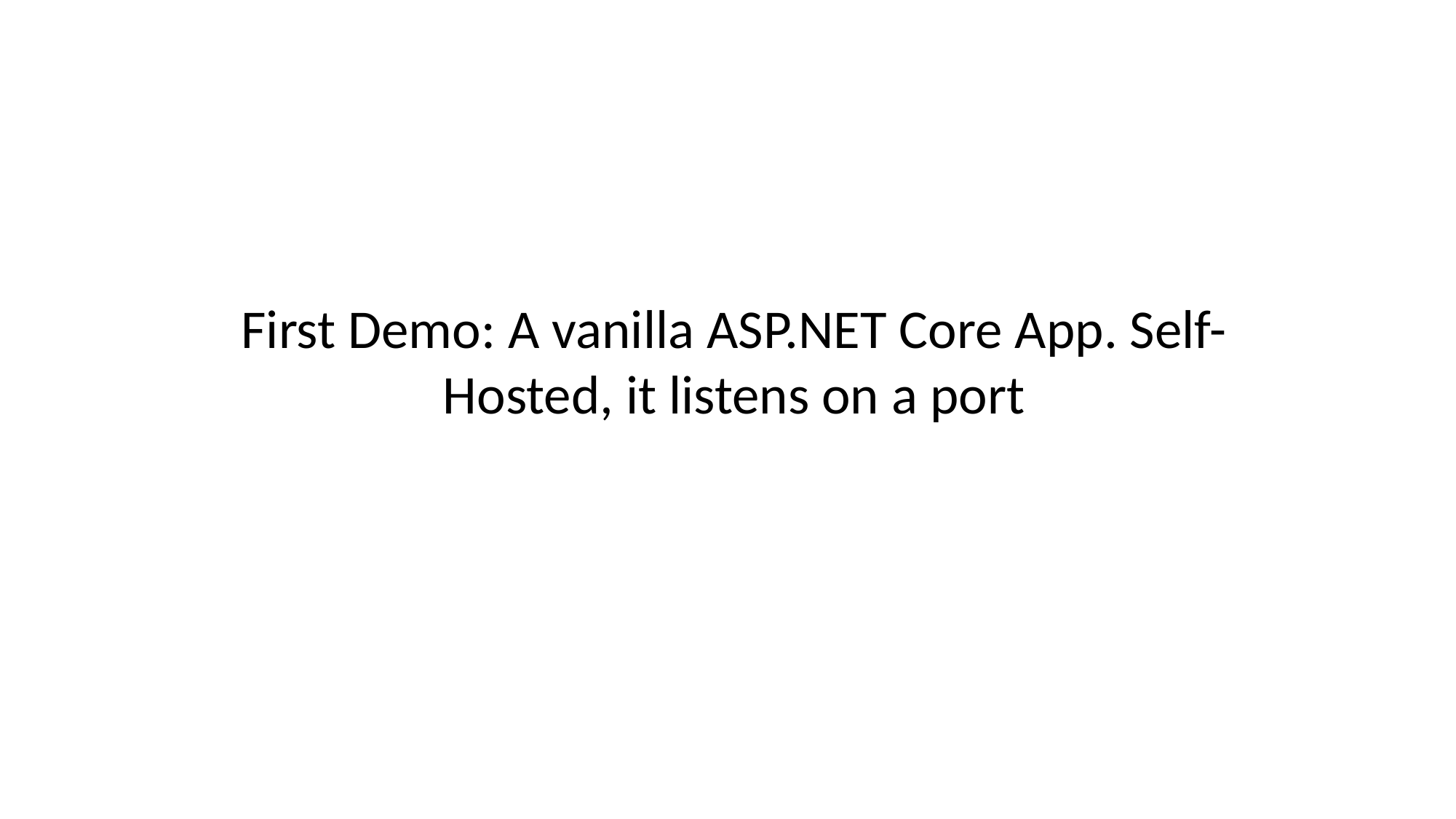

First Demo: A vanilla ASP.NET Core App. Self-Hosted, it listens on a port